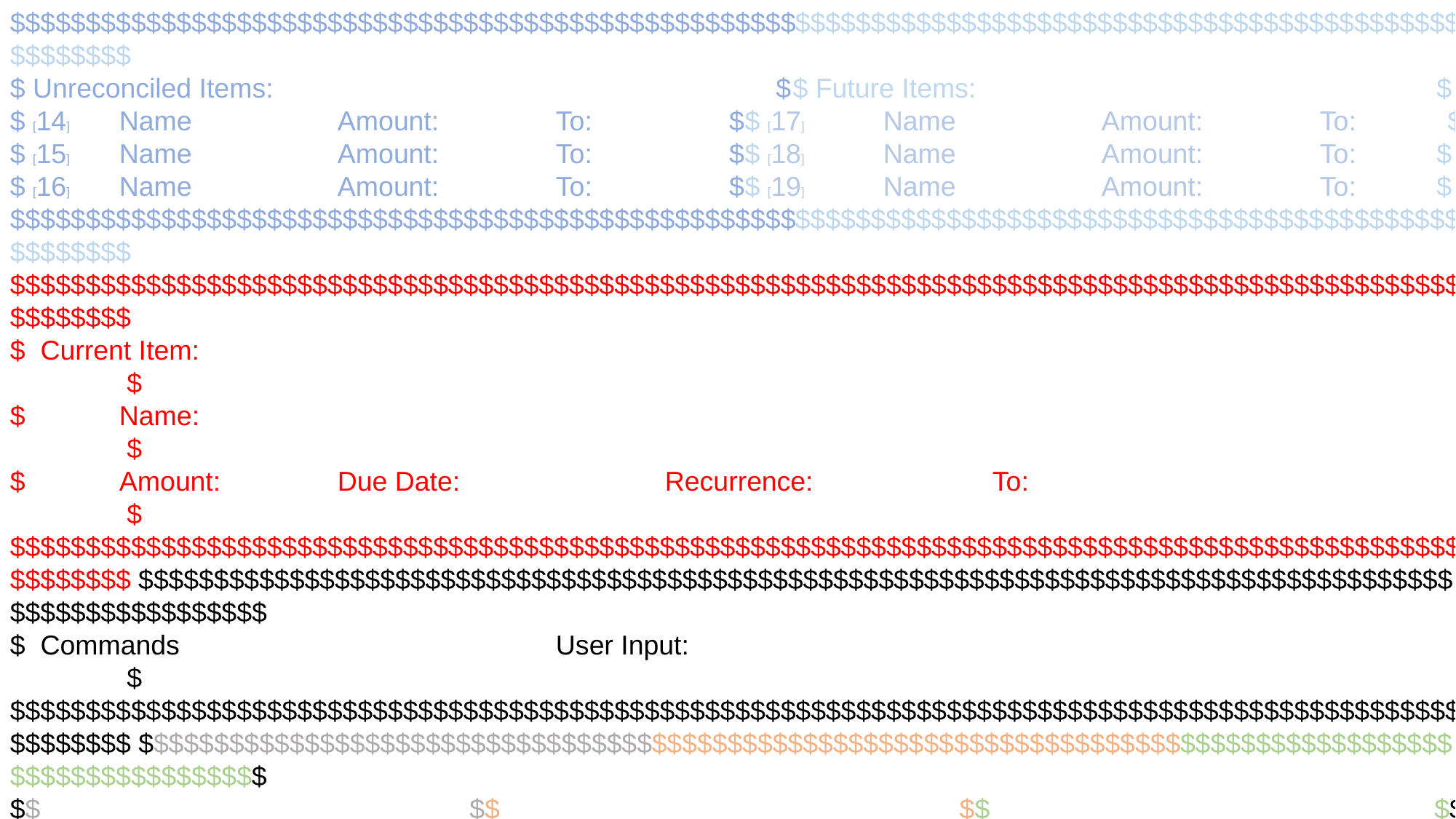

$$$$$$$$$$$$$$$$$$$$$$$$$$$$$$$$$$$$$$$$$$$$$$$$$$$$$$$$$$$$$$$$$$$$$$$$$$$$$$$$$$$$$$$$$$$$$$$$$$$$$$$$
$ Unreconciled Items:                                                                  $$ Future Items:					 $
$ [14] 	Name		Amount:		To:                  $$ [17] 	Name		Amount:		To:            $
$ [15] 	Name		Amount:		To:                  $$ [18] 	Name		Amount:		To: 	 $
$ [16] 	Name		Amount:		To:                  $$ [19] 	Name		Amount:		To: 	 $$$$$$$$$$$$$$$$$$$$$$$$$$$$$$$$$$$$$$$$$$$$$$$$$$$$$$$$$$$$$$$$$$$$$$$$$$$$$$$$$$$$$$$$$$$$$$$$$$$$$$$$$
$$$$$$$$$$$$$$$$$$$$$$$$$$$$$$$$$$$$$$$$$$$$$$$$$$$$$$$$$$$$$$$$$$$$$$$$$$$$$$$$$$$$$$$$$$$$$$$$$$$$$$$$
$  Current Item:		 			 			                                                           	 $
$  	Name:		 			 			                                                           	 $
$  	Amount:		Due Date:		Recurrence:		To:                                                         	 $
$$$$$$$$$$$$$$$$$$$$$$$$$$$$$$$$$$$$$$$$$$$$$$$$$$$$$$$$$$$$$$$$$$$$$$$$$$$$$$$$$$$$$$$$$$$$$$$$$$$$$$$$ $$$$$$$$$$$$$$$$$$$$$$$$$$$$$$$$$$$$$$$$$$$$$$$$$$$$$$$$$$$$$$$$$$$$$$$$$$$$$$$$$$$$$$$$$$$$$$$$$$$$$$$$
$  Commands		 		User Input: 			                                                           	 $
$$$$$$$$$$$$$$$$$$$$$$$$$$$$$$$$$$$$$$$$$$$$$$$$$$$$$$$$$$$$$$$$$$$$$$$$$$$$$$$$$$$$$$$$$$$$$$$$$$$$$$$$ $$$$$$$$$$$$$$$$$$$$$$$$$$$$$$$$$$$$$$$$$$$$$$$$$$$$$$$$$$$$$$$$$$$$$$$$$$$$$$$$$$$$$$$$$$$$$$$$$$$$$$$$
$$				   $$				          $$				               $$
$$ Budget State Navigation		   $$ Budget Item Management	          $$	Account Management	               $$
$$				   $$				          $$				               $$
$$  < - Previous Budget State	   $$ [0-x] - Choose Budget Item	          $$	J – Previous Account	               $$
$$  > - Next Budget State		   $$ A - Add Budget Item		          $$	K– Next Account	               	               $$
$$  = - Modify Budget State		   $$ D - Delete Budget Item		          $$	S – Create Savings Account                 $$
$$  - - Delete Budget State		   $$ M - Modify Budget Item	          $$	C – Create Credit Account 	               $$
$$  				   $$ 				          $$	U – Update Account 	               $$
$$$$$$$$$$$$$$$$$$$$$$$$$$$$$$$$$$$$$$$$$$$$$$$$$$$$$$$$$$$$$$$$$$$$$$$$$$$$$$$$$$$$$$$$$$$$$$$$$$$$$$$$
$$$$$$$$$$$$$$$$$$$$$$$$$$$$$$$$$$$$$$$$$$$$$$$$$$$$$$$$$$$$$$$$$$$$$$$$$$$$$$$$$$$$$$$$$$$$$$$$$$$$$$$$